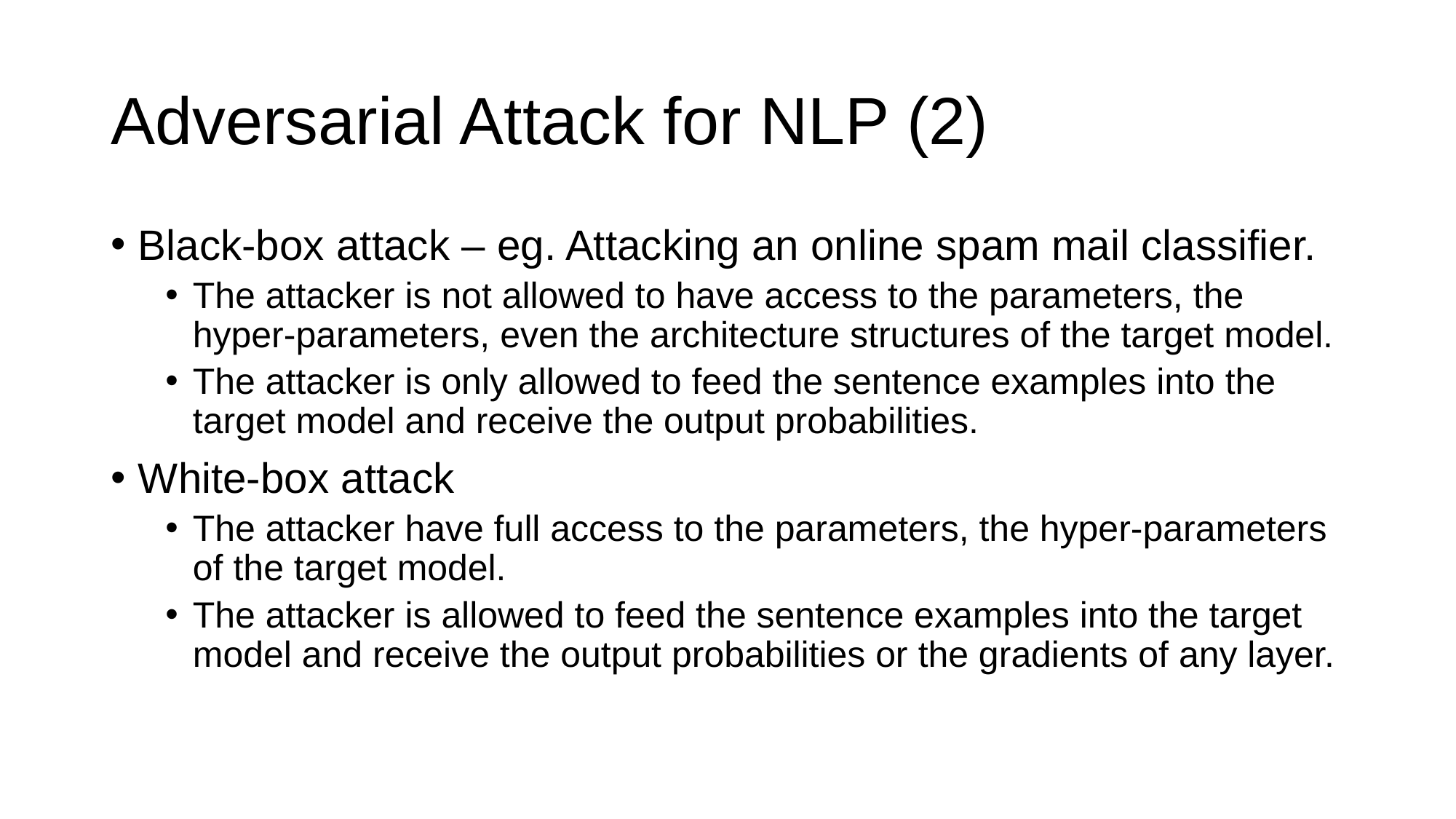

# Adversarial Attack for NLP (2)
Black-box attack – eg. Attacking an online spam mail classifier.
The attacker is not allowed to have access to the parameters, the hyper-parameters, even the architecture structures of the target model.
The attacker is only allowed to feed the sentence examples into the target model and receive the output probabilities.
White-box attack
The attacker have full access to the parameters, the hyper-parameters of the target model.
The attacker is allowed to feed the sentence examples into the target model and receive the output probabilities or the gradients of any layer.